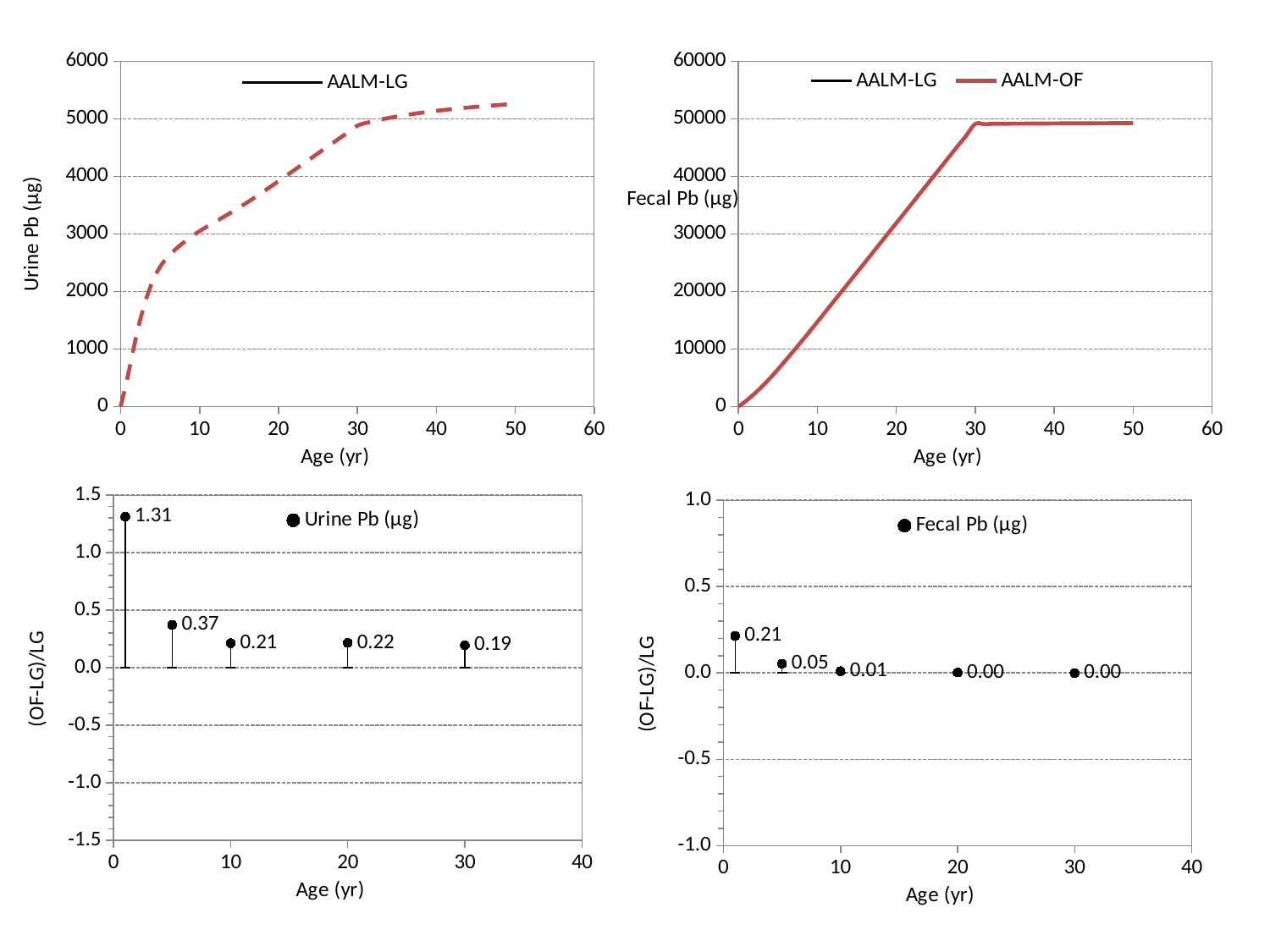

### Chart

| Category | AALM-LG | AALM-OF |
|---|---|---|

### Chart

| Category | AALM-LG | AALM-OF |
|---|---|---|

### Chart

| Category | Urine Pb (µg) |
|---|---|

### Chart

| Category | Fecal Pb (µg) |
|---|---|